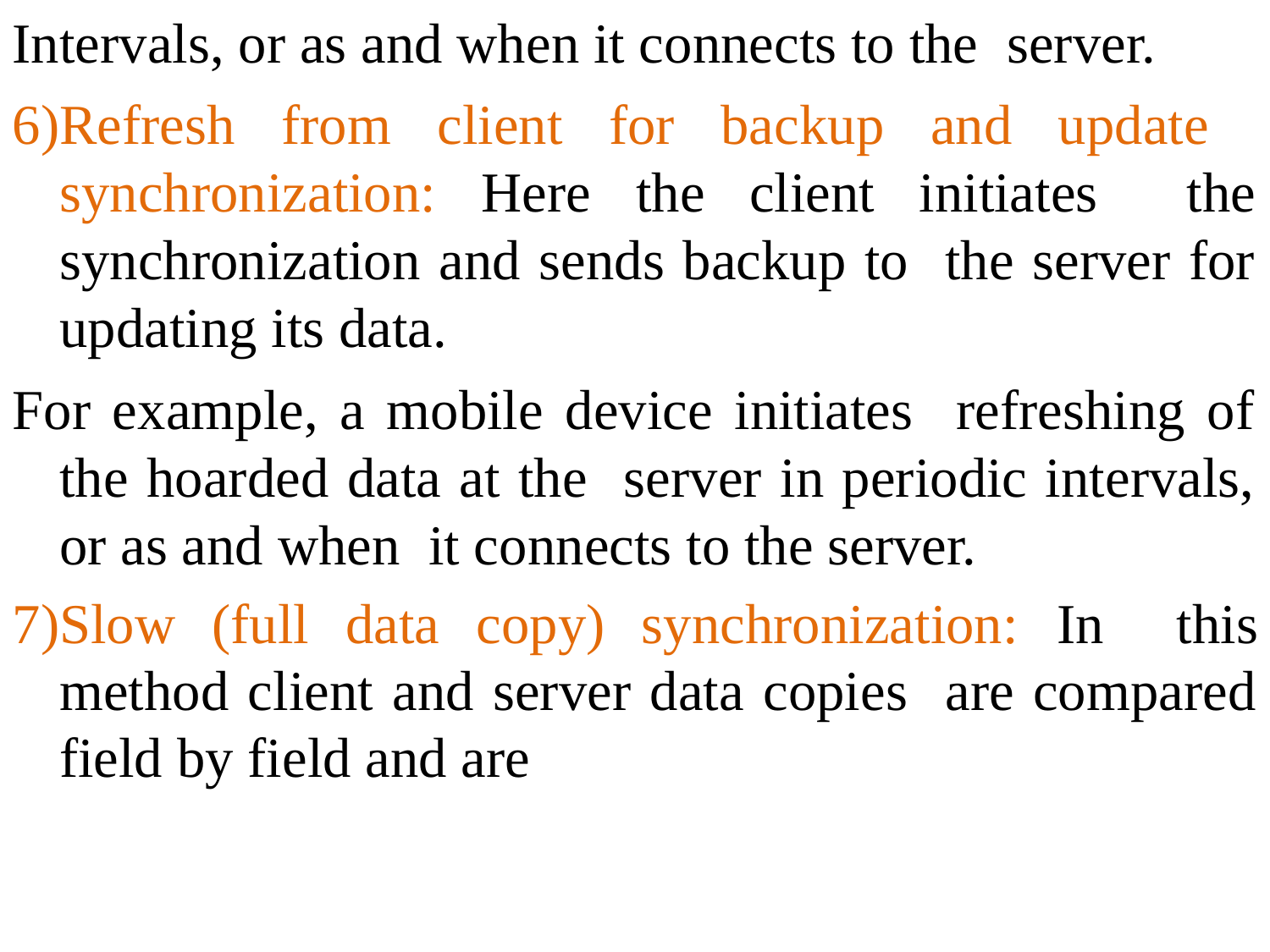

Intervals, or as and when it connects to the  server.
Refresh from client for backup and update  synchronization: Here the client initiates  the synchronization and sends backup to  the server for updating its data.
For example, a mobile device initiates  refreshing of the hoarded data at the  server in periodic intervals, or as and when  it connects to the server.
Slow (full data copy) synchronization: In  this method client and server data copies  are compared field by field and are